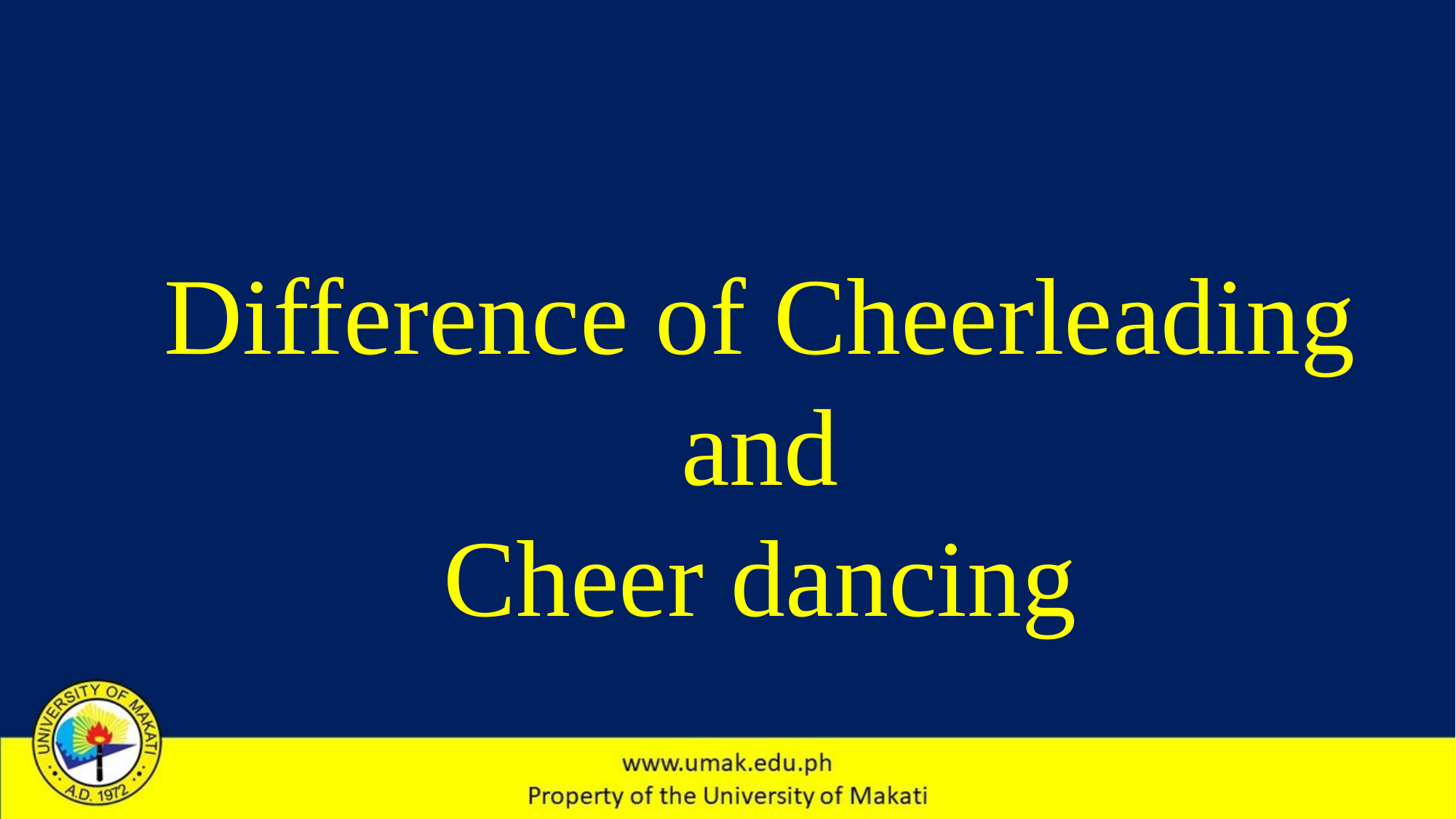

# Difference of Cheerleading and Cheer dancing